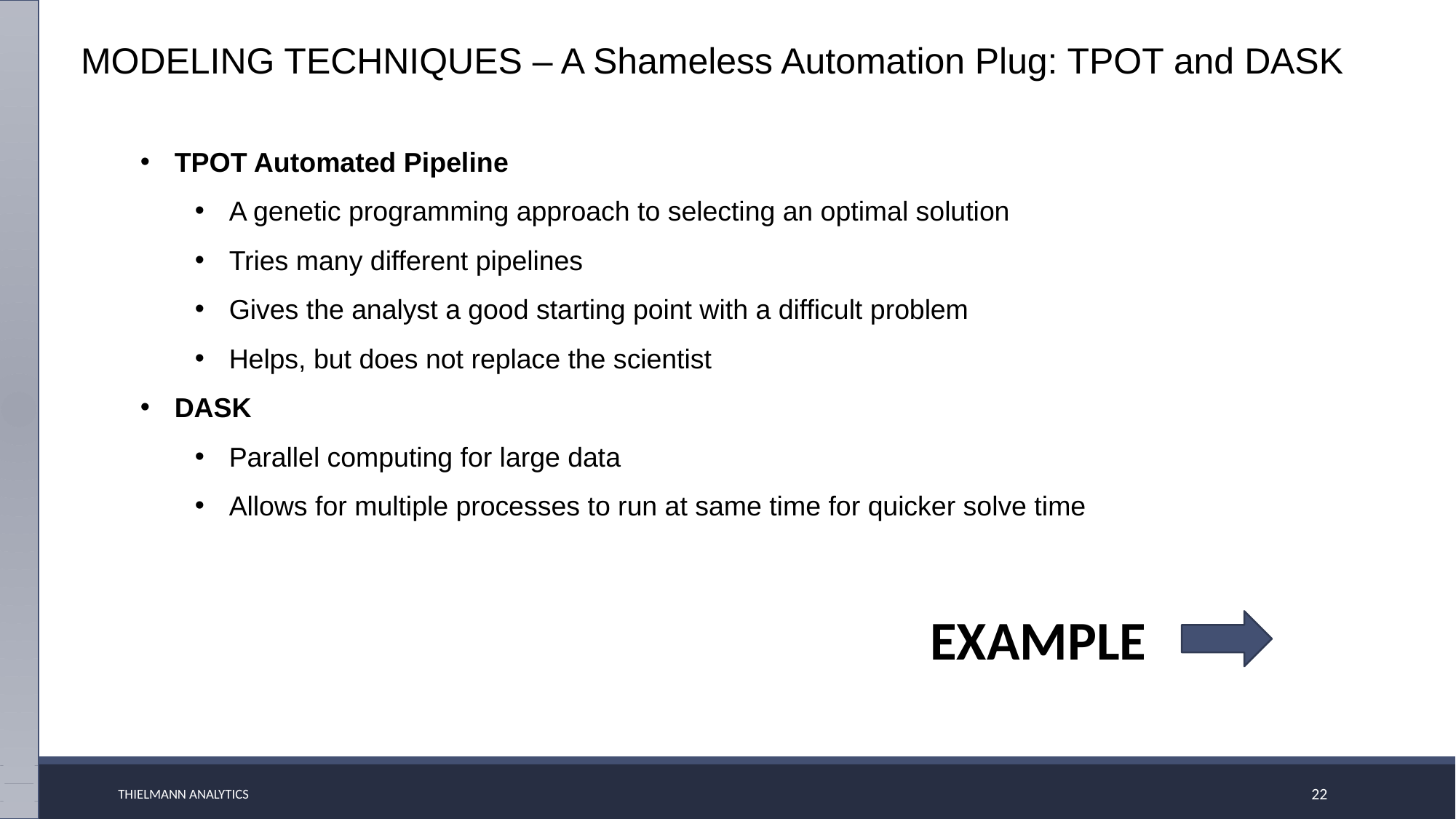

MODELING TECHNIQUES – A Shameless Automation Plug: TPOT and DASK
TPOT Automated Pipeline
A genetic programming approach to selecting an optimal solution
Tries many different pipelines
Gives the analyst a good starting point with a difficult problem
Helps, but does not replace the scientist
DASK
Parallel computing for large data
Allows for multiple processes to run at same time for quicker solve time
EXAMPLE

Thielmann Analytics
22